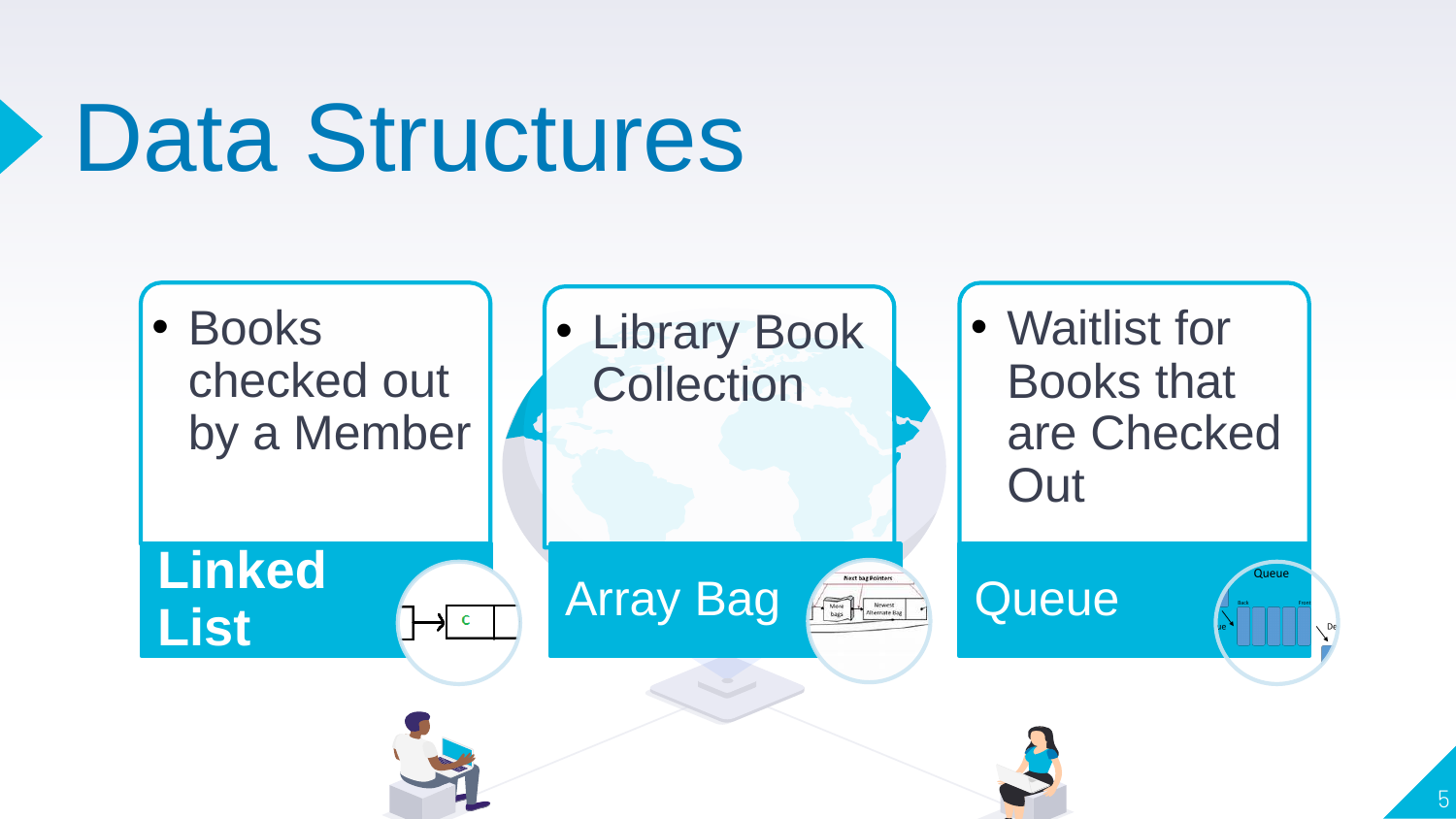

# Data Structures
Books checked out by a Member
Linked List
Library Book Collection
Array Bag
Waitlist for Books that are Checked Out
Queue

5